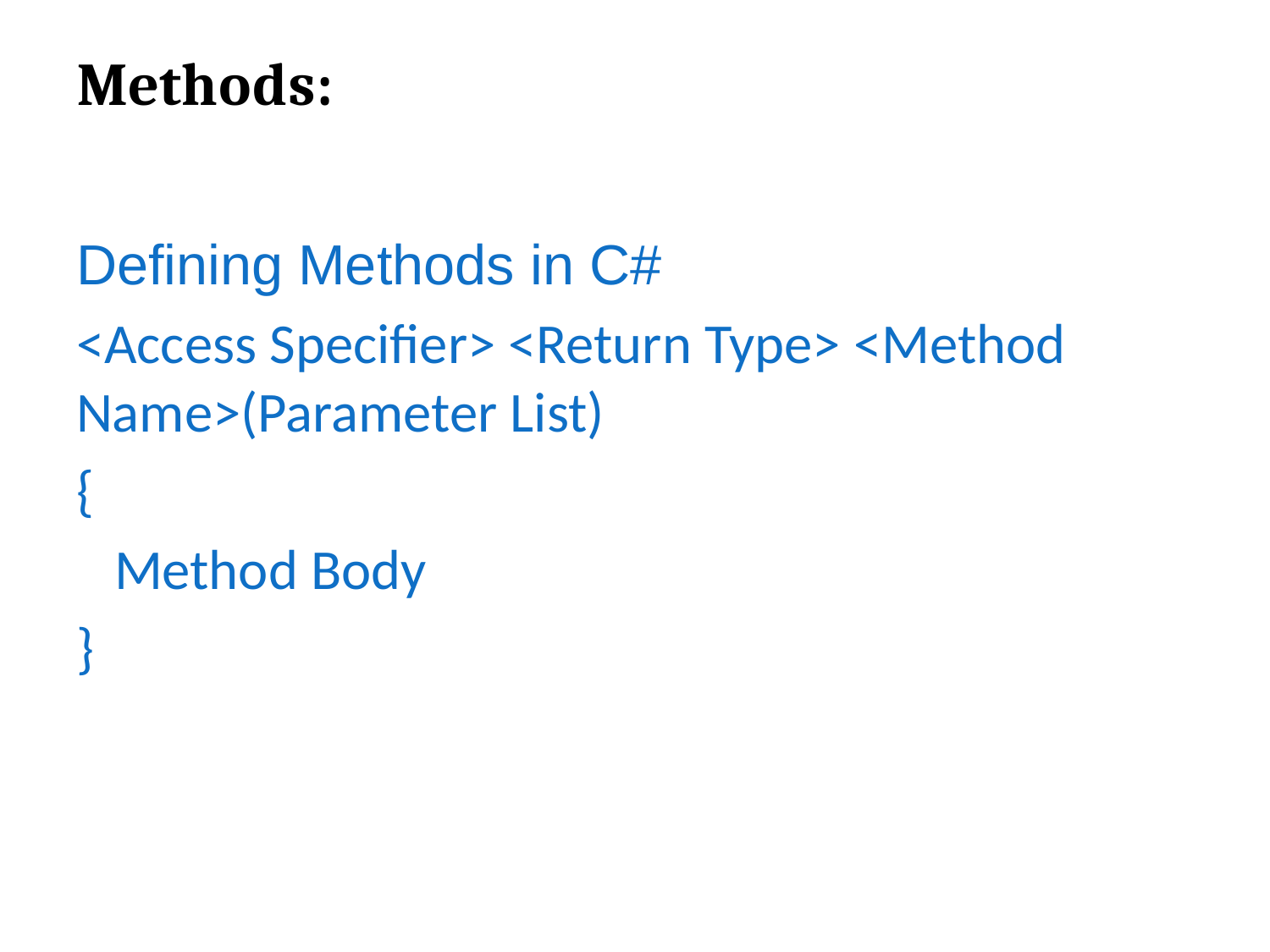

# Methods:
Defining Methods in C#
<Access Specifier> <Return Type> <Method Name>(Parameter List)
{
   Method Body
}